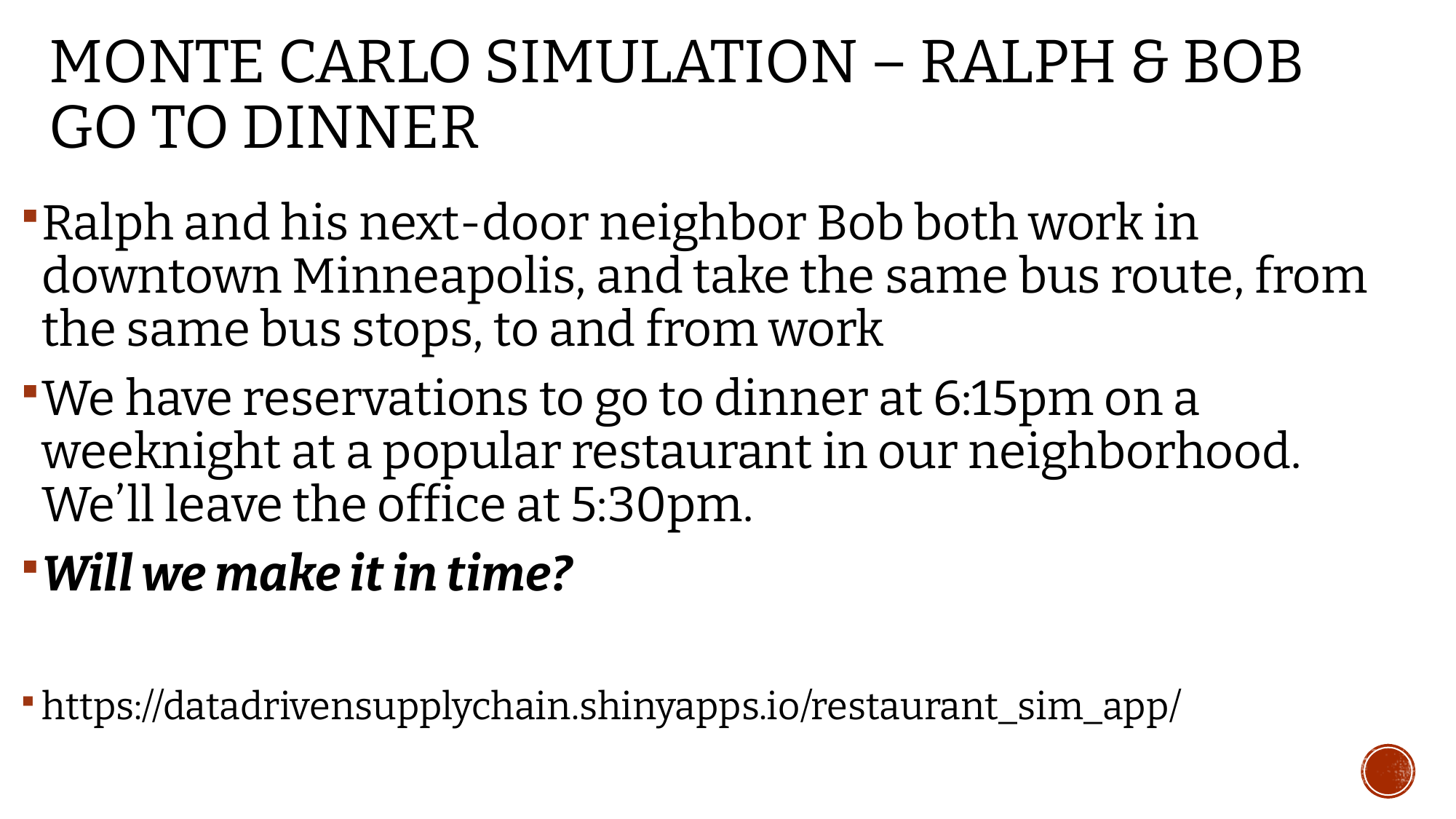

# Monte Carlo Simulation – Ralph & Bob go to dinner
Ralph and his next-door neighbor Bob both work in downtown Minneapolis, and take the same bus route, from the same bus stops, to and from work
We have reservations to go to dinner at 6:15pm on a weeknight at a popular restaurant in our neighborhood.  We’ll leave the office at 5:30pm.
Will we make it in time?

https://datadrivensupplychain.shinyapps.io/restaurant_sim_app/